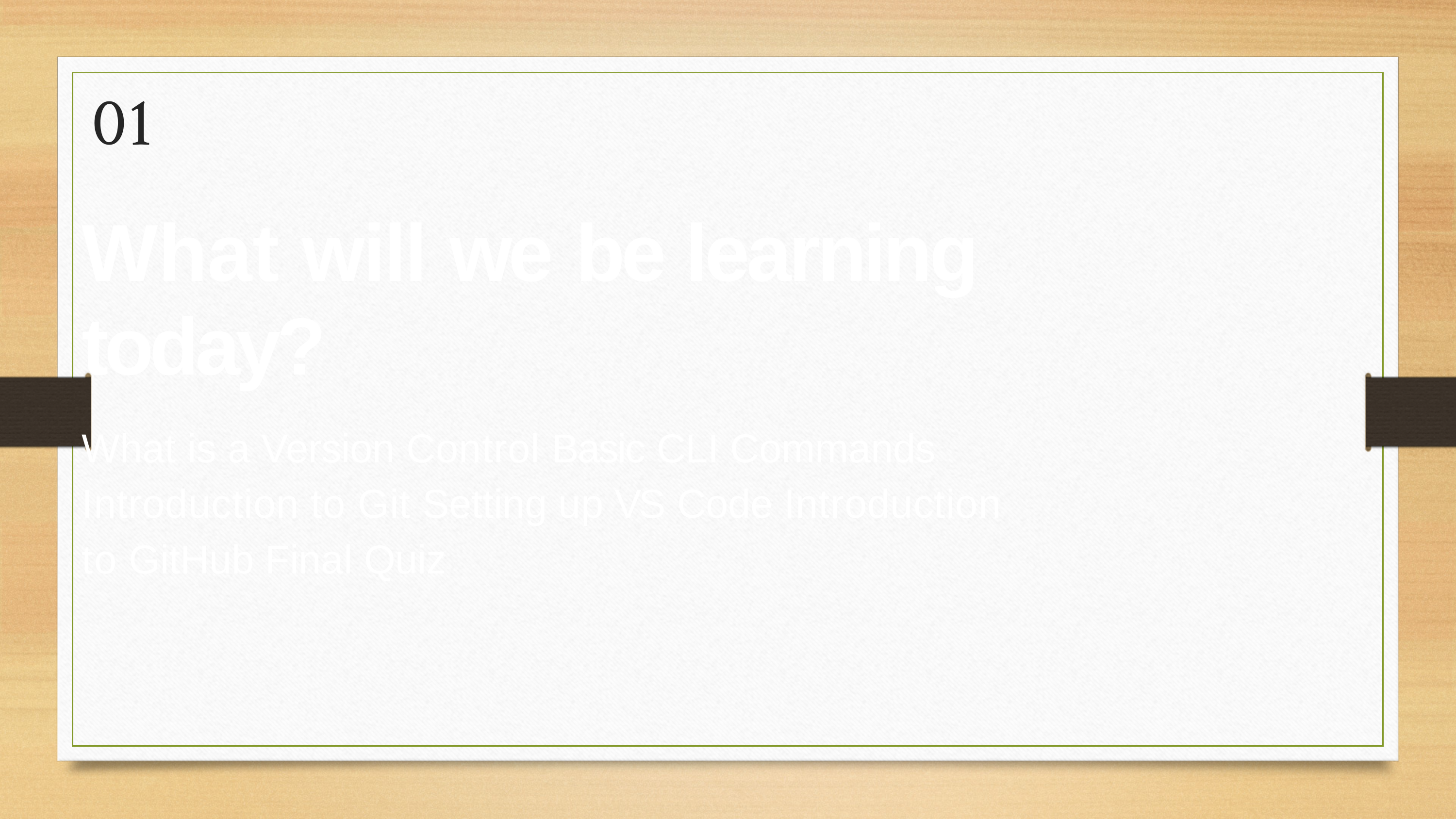

# 01
What will we be learning today?
What is a Version Control Basic CLI Commands Introduction to Git Setting up VS Code Introduction to GitHub Final Quiz